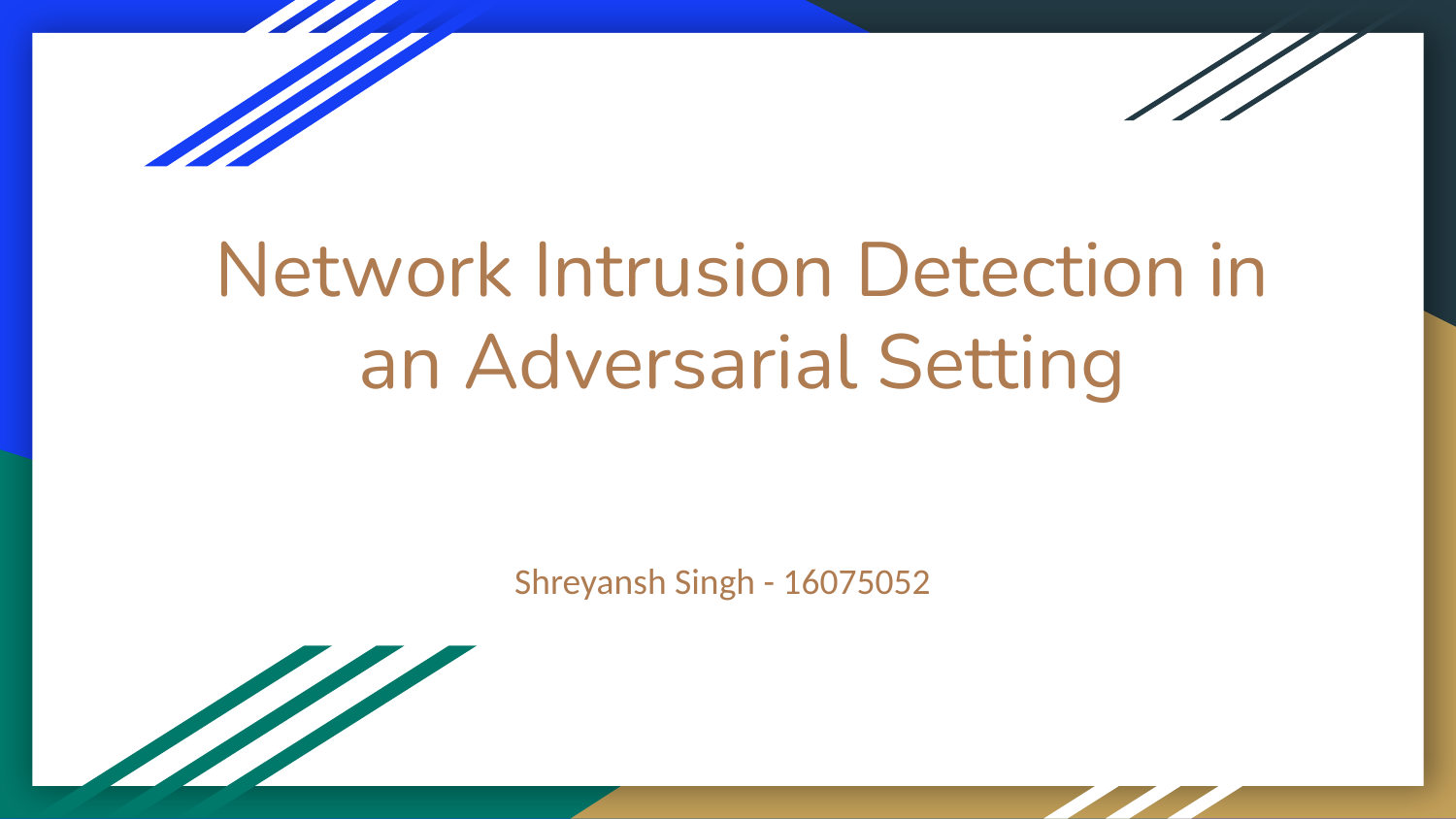

# Network Intrusion Detection in an Adversarial Setting
Shreyansh Singh - 16075052